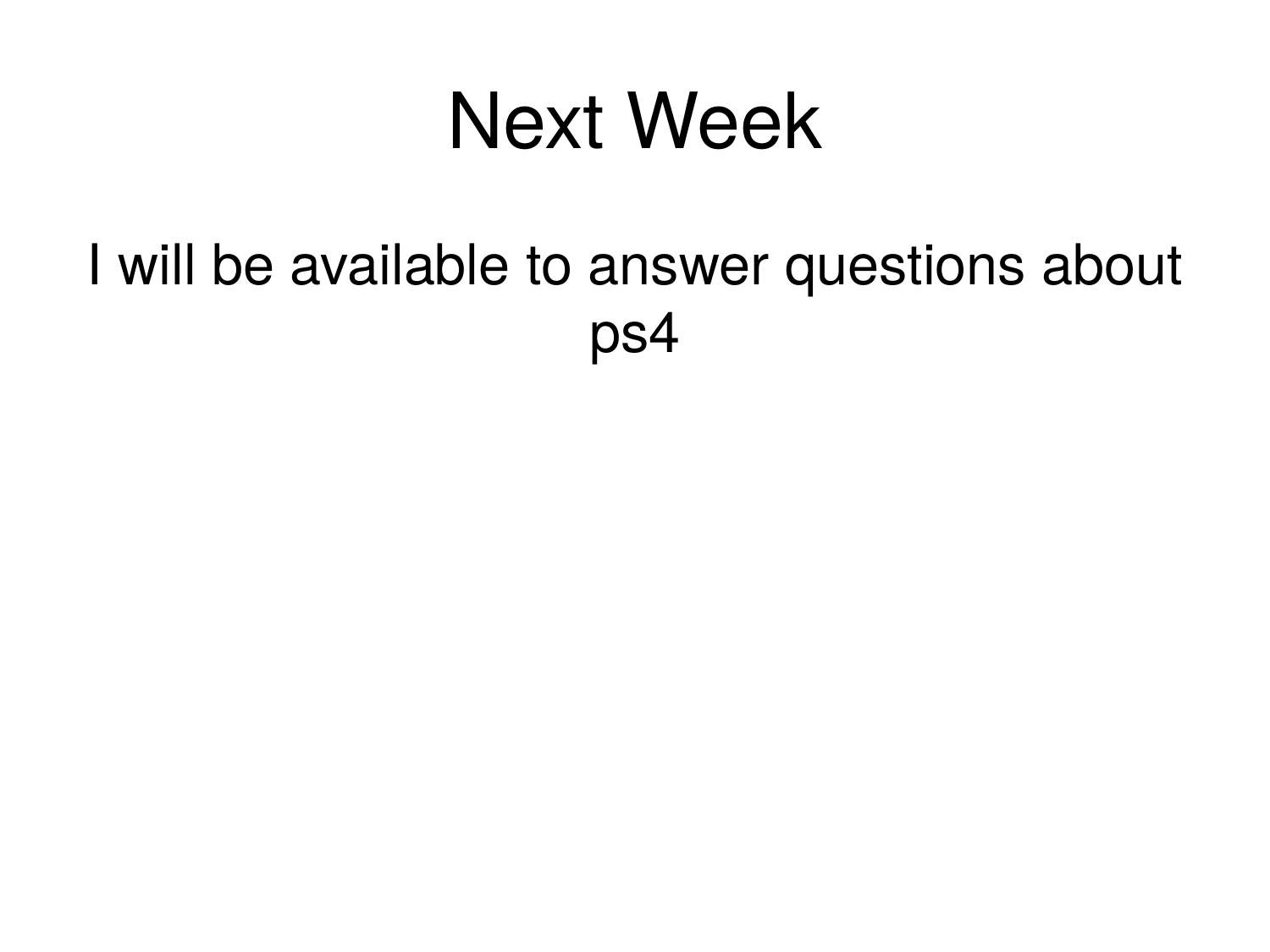

# Next Week
I will be available to answer questions about ps4